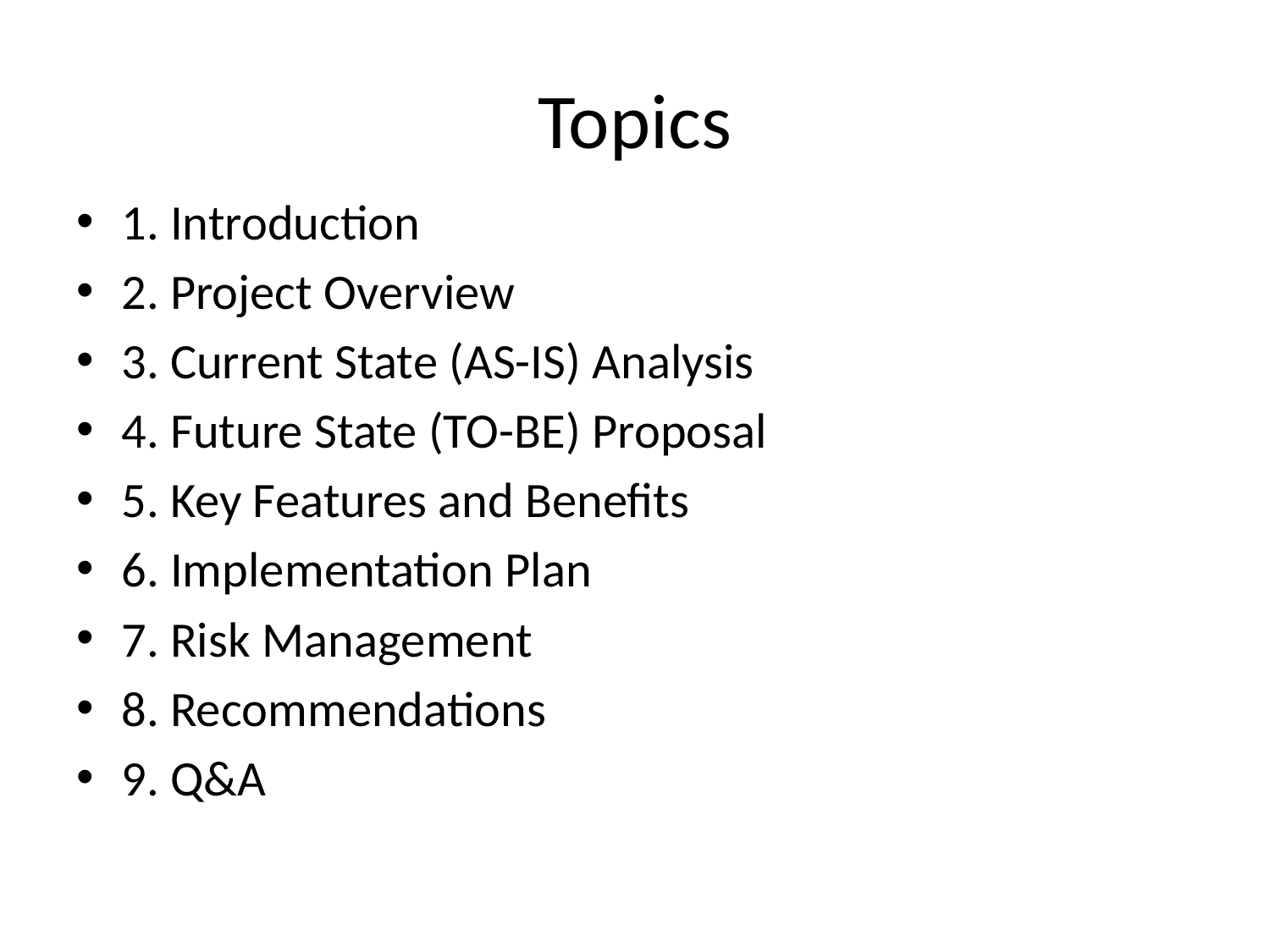

# Topics
1. Introduction
2. Project Overview
3. Current State (AS-IS) Analysis
4. Future State (TO-BE) Proposal
5. Key Features and Benefits
6. Implementation Plan
7. Risk Management
8. Recommendations
9. Q&A